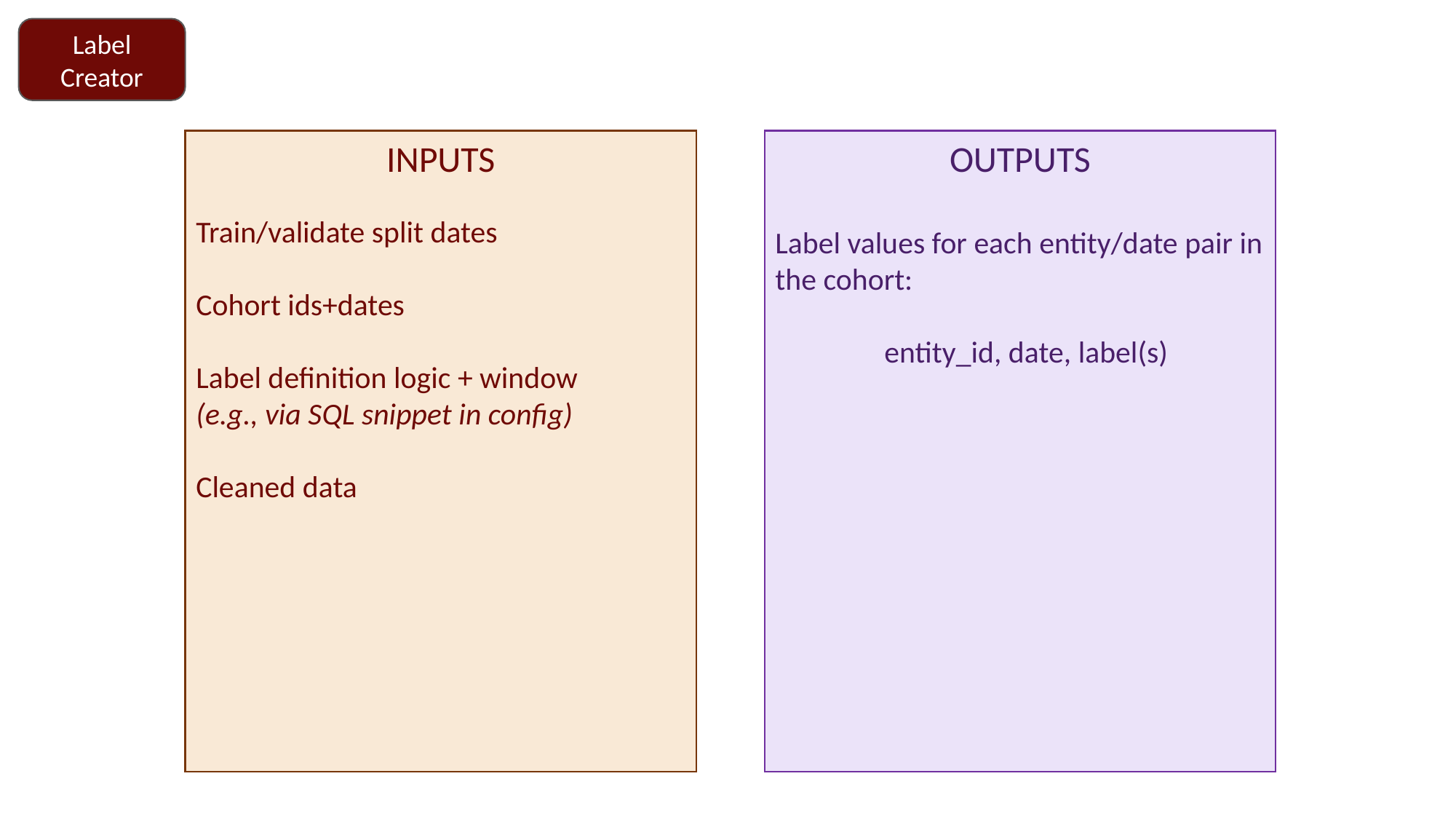

Label Creator
INPUTS

Train/validate split dates

Cohort ids+dates

Label definition logic + window
(e.g., via SQL snippet in config)

Cleaned data
OUTPUTS

Label values for each entity/date pair in the cohort:

	entity_id, date, label(s)